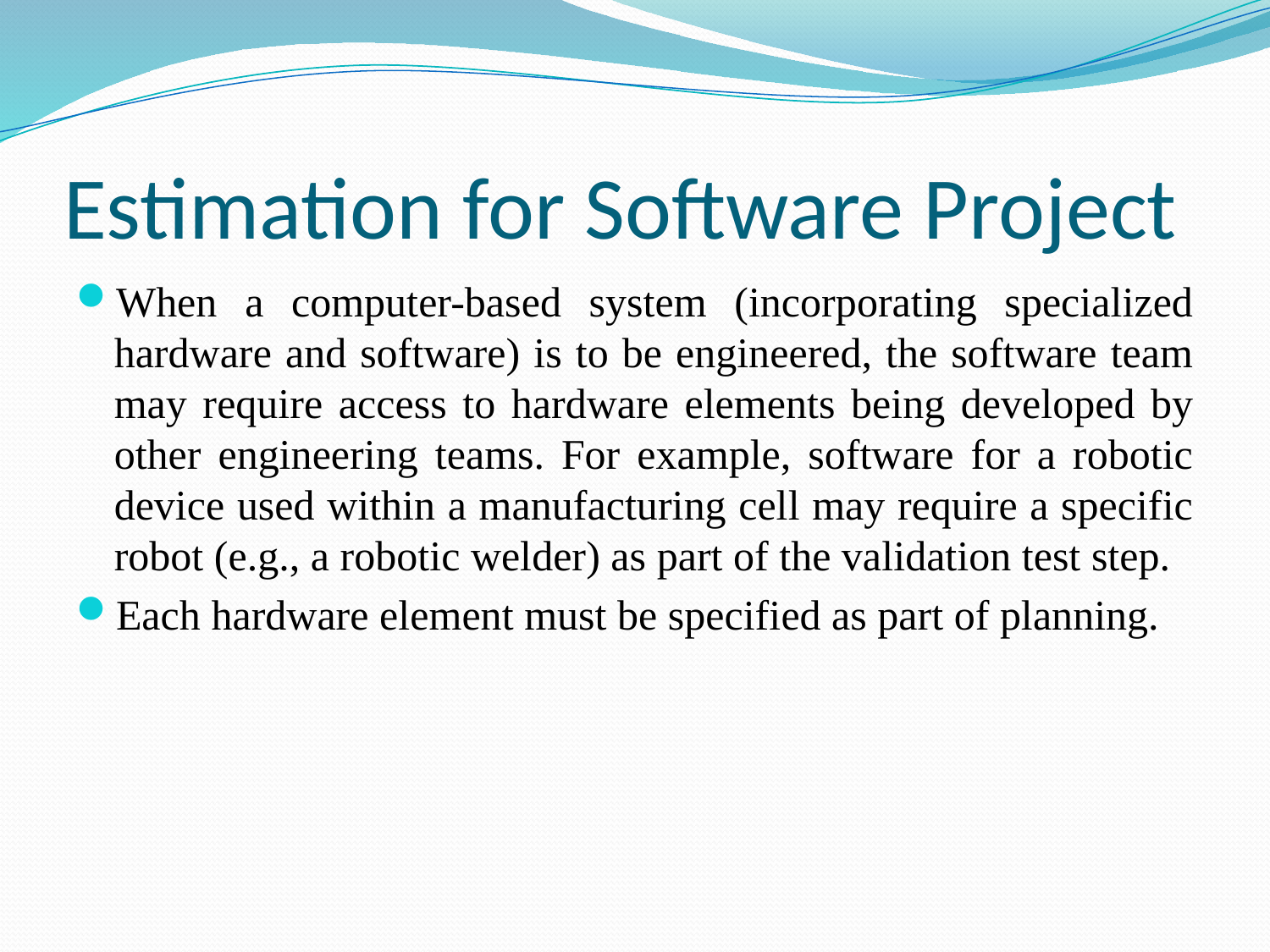

# Estimation for Software Project
When a computer-based system (incorporating specialized hardware and software) is to be engineered, the software team may require access to hardware elements being developed by other engineering teams. For example, software for a robotic device used within a manufacturing cell may require a specific robot (e.g., a robotic welder) as part of the validation test step.
Each hardware element must be specified as part of planning.